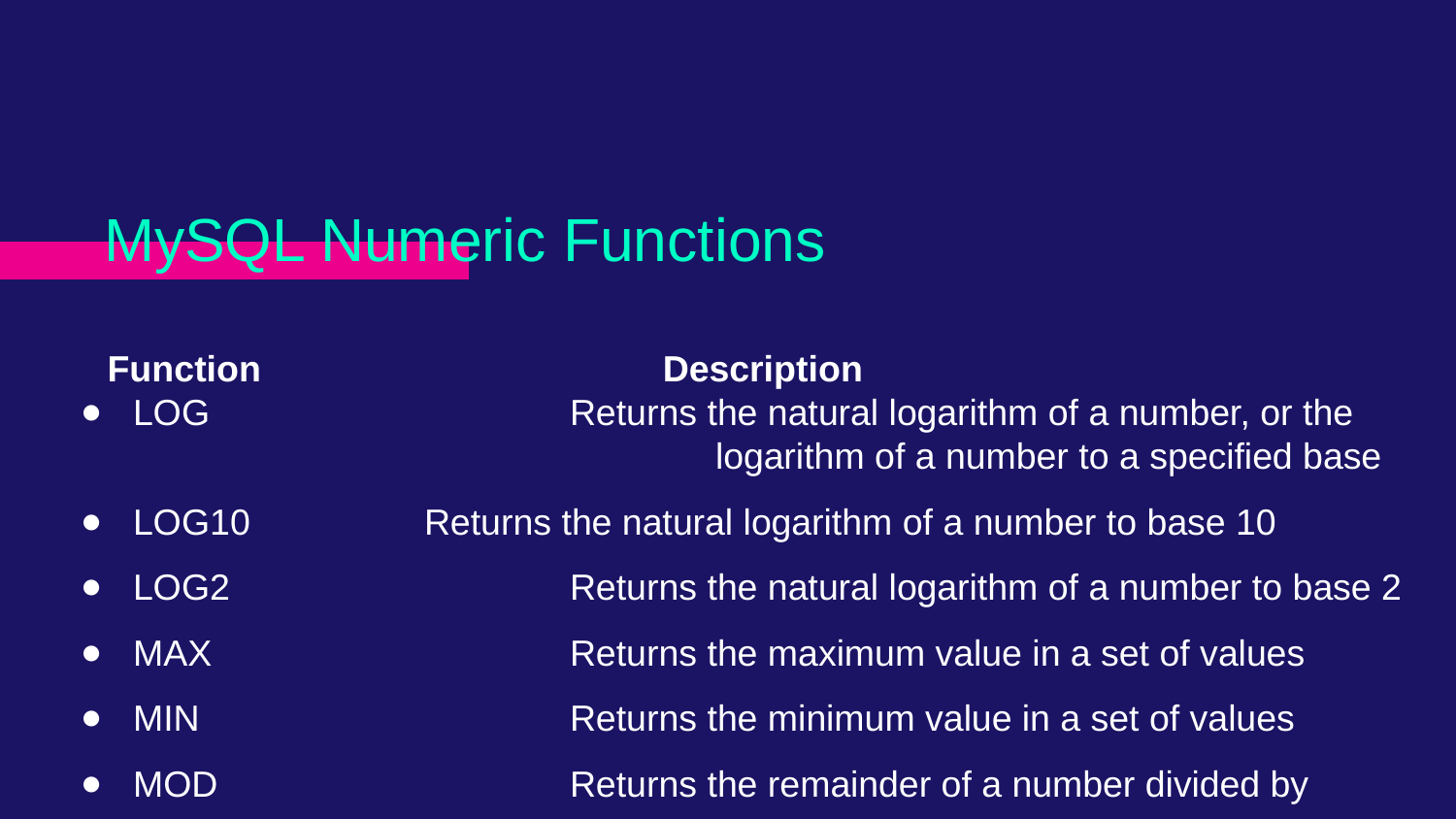

# MySQL Numeric Functions
   Function			Description
LOG			Returns the natural logarithm of a number, or the 				logarithm of a number to a specified base
LOG10		Returns the natural logarithm of a number to base 10
LOG2			Returns the natural logarithm of a number to base 2
MAX			Returns the maximum value in a set of values
MIN			Returns the minimum value in a set of values
MOD			Returns the remainder of a number divided by another number